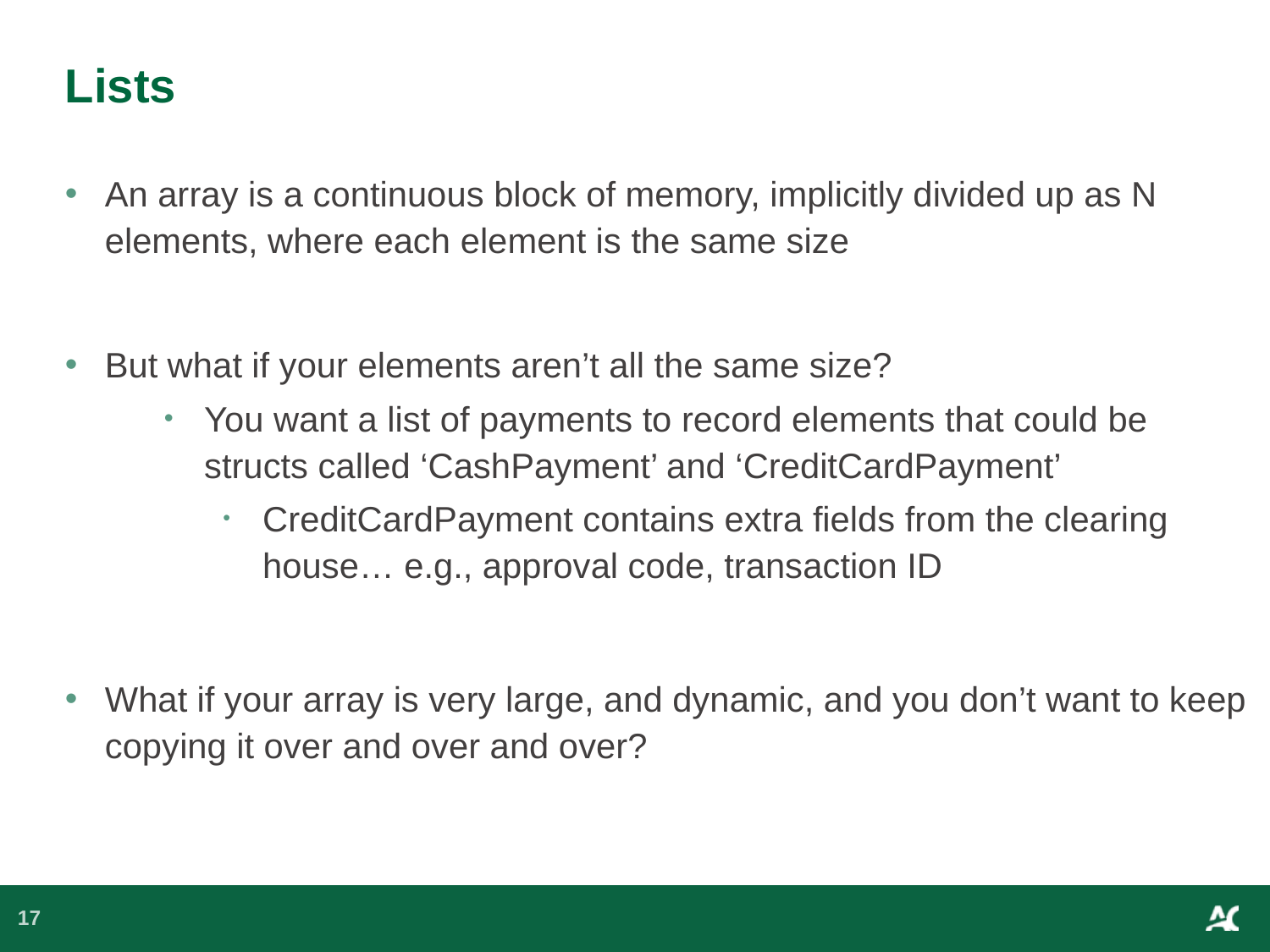

# Lists
An array is a continuous block of memory, implicitly divided up as N elements, where each element is the same size

But what if your elements aren’t all the same size?
You want a list of payments to record elements that could be structs called ‘CashPayment’ and ‘CreditCardPayment’
CreditCardPayment contains extra fields from the clearing house… e.g., approval code, transaction ID

What if your array is very large, and dynamic, and you don’t want to keep copying it over and over and over?
17